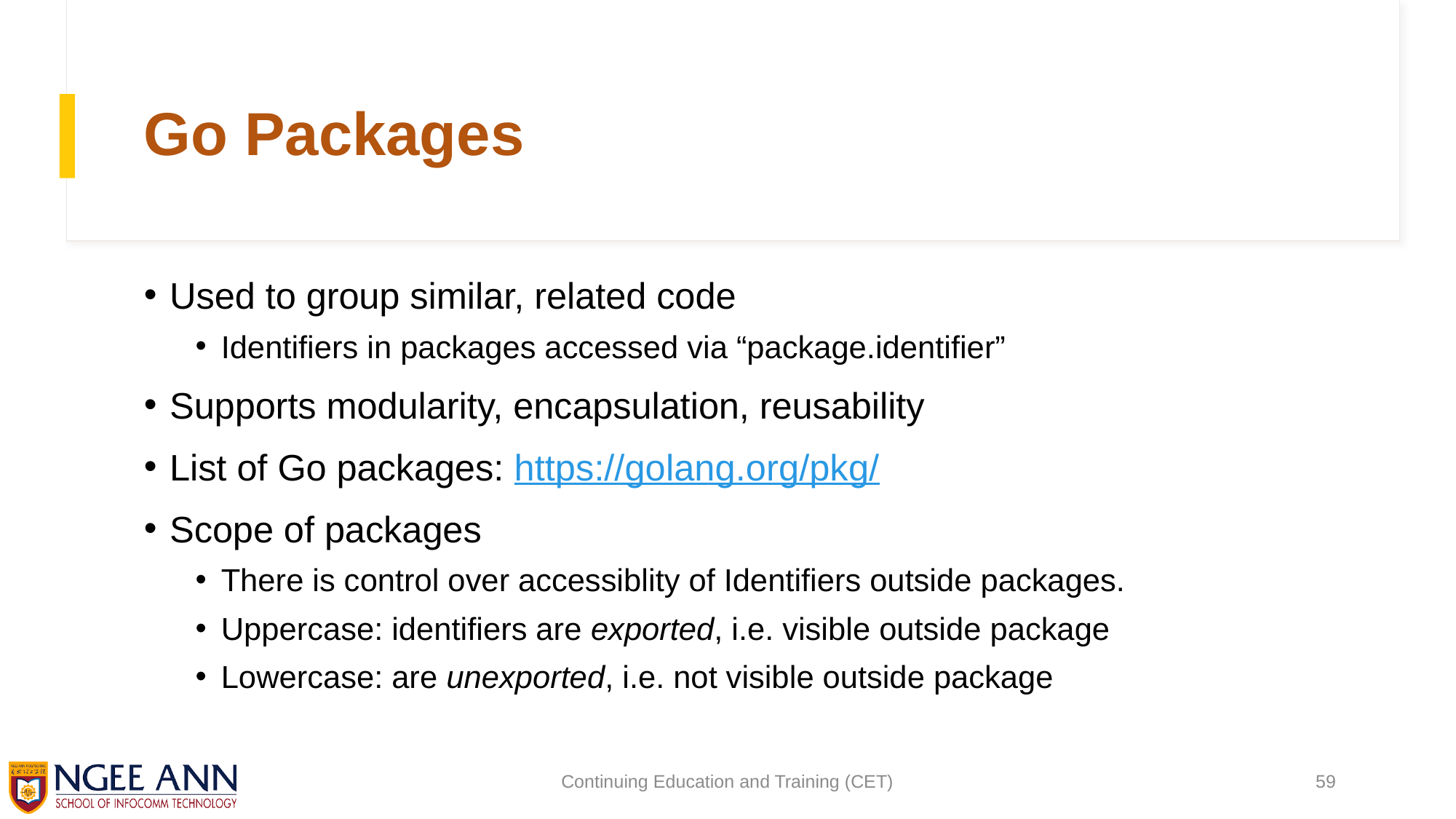

# Go Packages
Used to group similar, related code
Identifiers in packages accessed via “package.identifier”
Supports modularity, encapsulation, reusability
List of Go packages: https://golang.org/pkg/
Scope of packages
There is control over accessiblity of Identifiers outside packages.
Uppercase: identifiers are exported, i.e. visible outside package
Lowercase: are unexported, i.e. not visible outside package

Continuing Education and Training (CET)
59